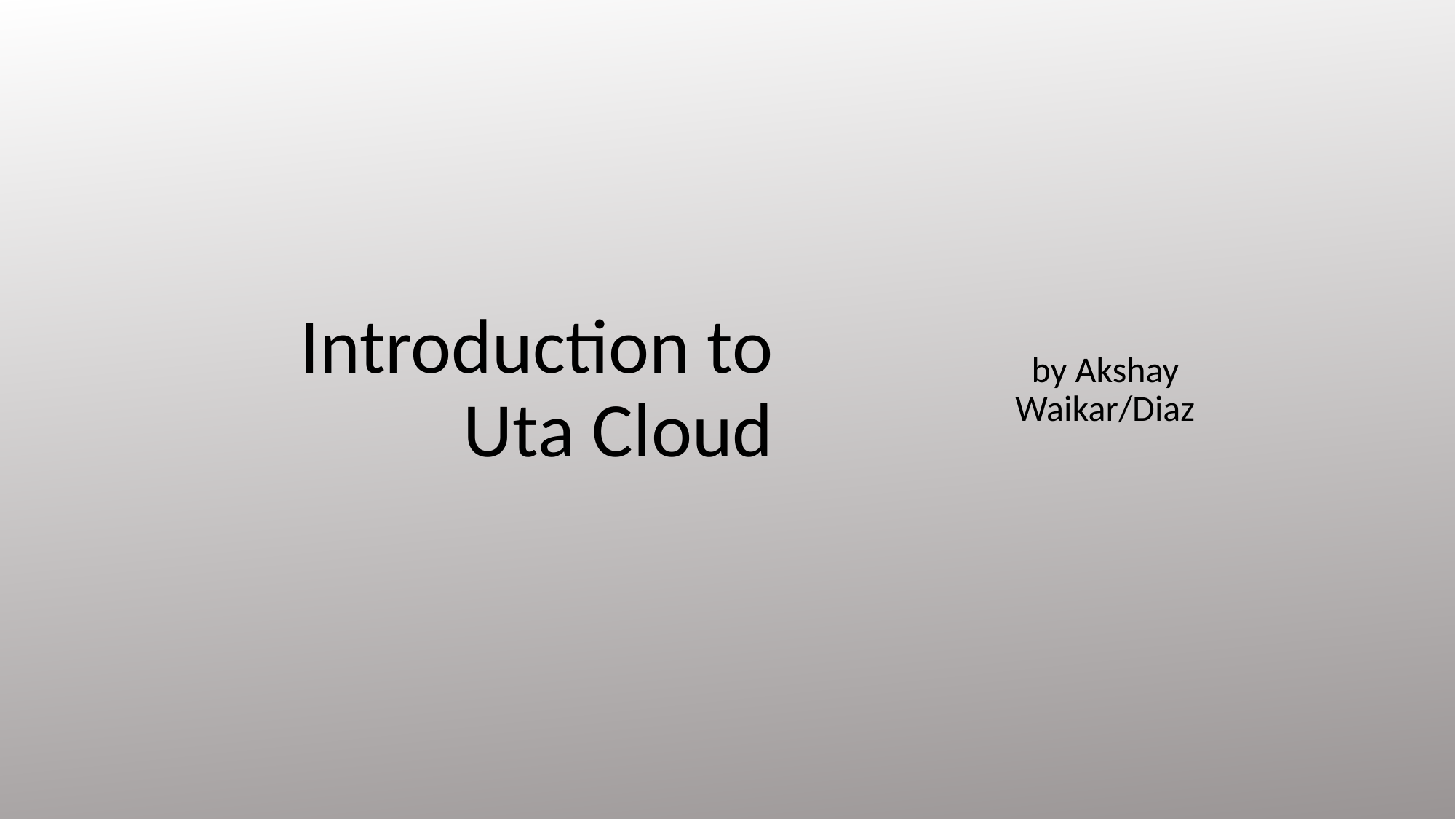

# Introduction to Uta Cloud
by Akshay Waikar/Diaz